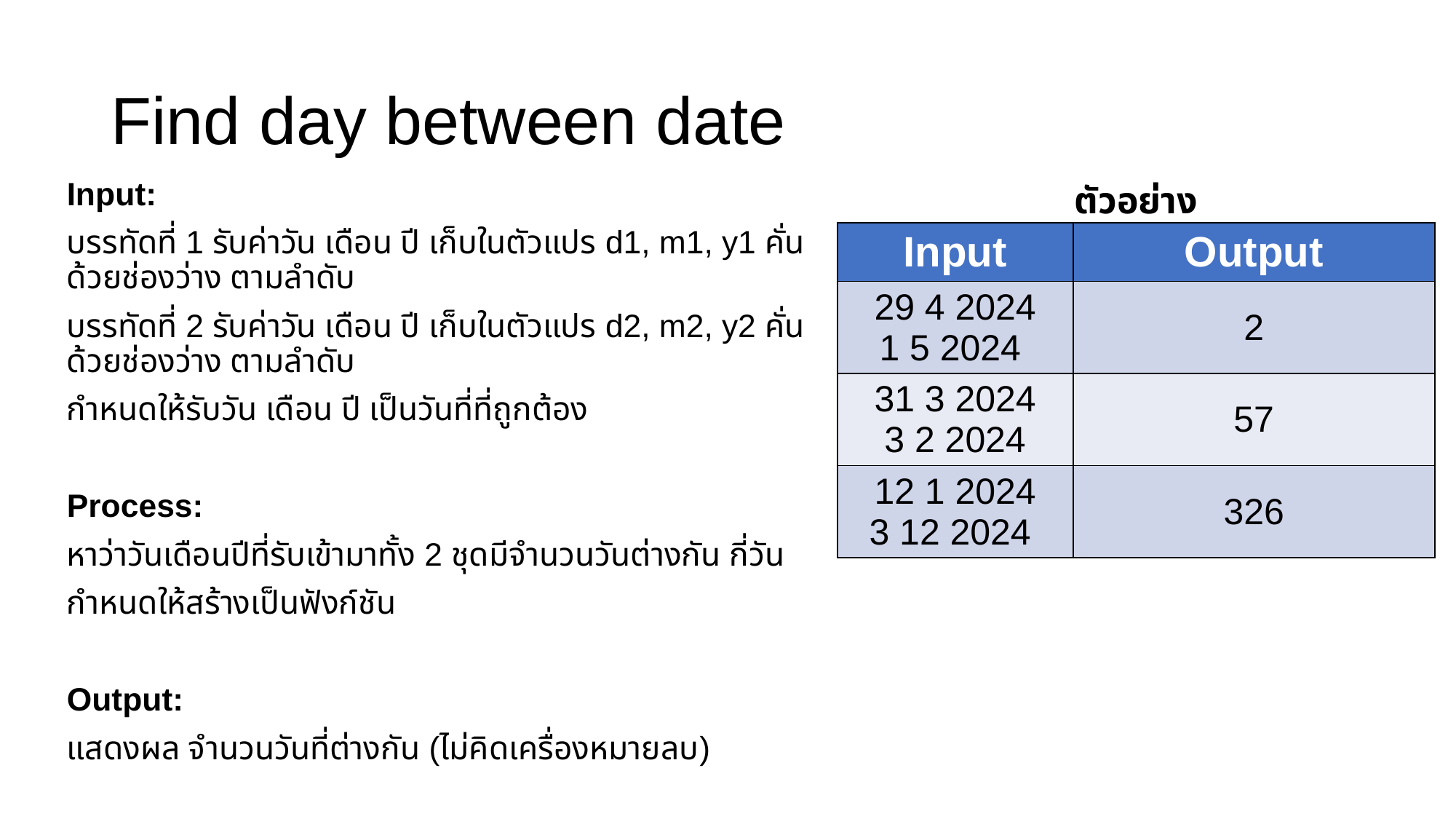

# Find day between date
ตัวอย่าง
Input:
บรรทัดที่ 1 รับค่าวัน เดือน ปี เก็บในตัวแปร d1, m1, y1 คั่นด้วยช่องว่าง ตามลำดับ
บรรทัดที่ 2 รับค่าวัน เดือน ปี เก็บในตัวแปร d2, m2, y2 คั่นด้วยช่องว่าง ตามลำดับ
กำหนดให้รับวัน เดือน ปี เป็นวันที่ที่ถูกต้อง

Process:
หาว่าวันเดือนปีที่รับเข้ามาทั้ง 2 ชุดมีจำนวนวันต่างกัน กี่วัน
กำหนดให้สร้างเป็นฟังก์ชัน

Output:
แสดงผล จำนวนวันที่ต่างกัน (ไม่คิดเครื่องหมายลบ)
| Input | Output |
| --- | --- |
| 29 4 2024 1 5 2024 | 2 |
| 31 3 2024 3 2 2024 | 57 |
| 12 1 2024 3 12 2024 | 326 |